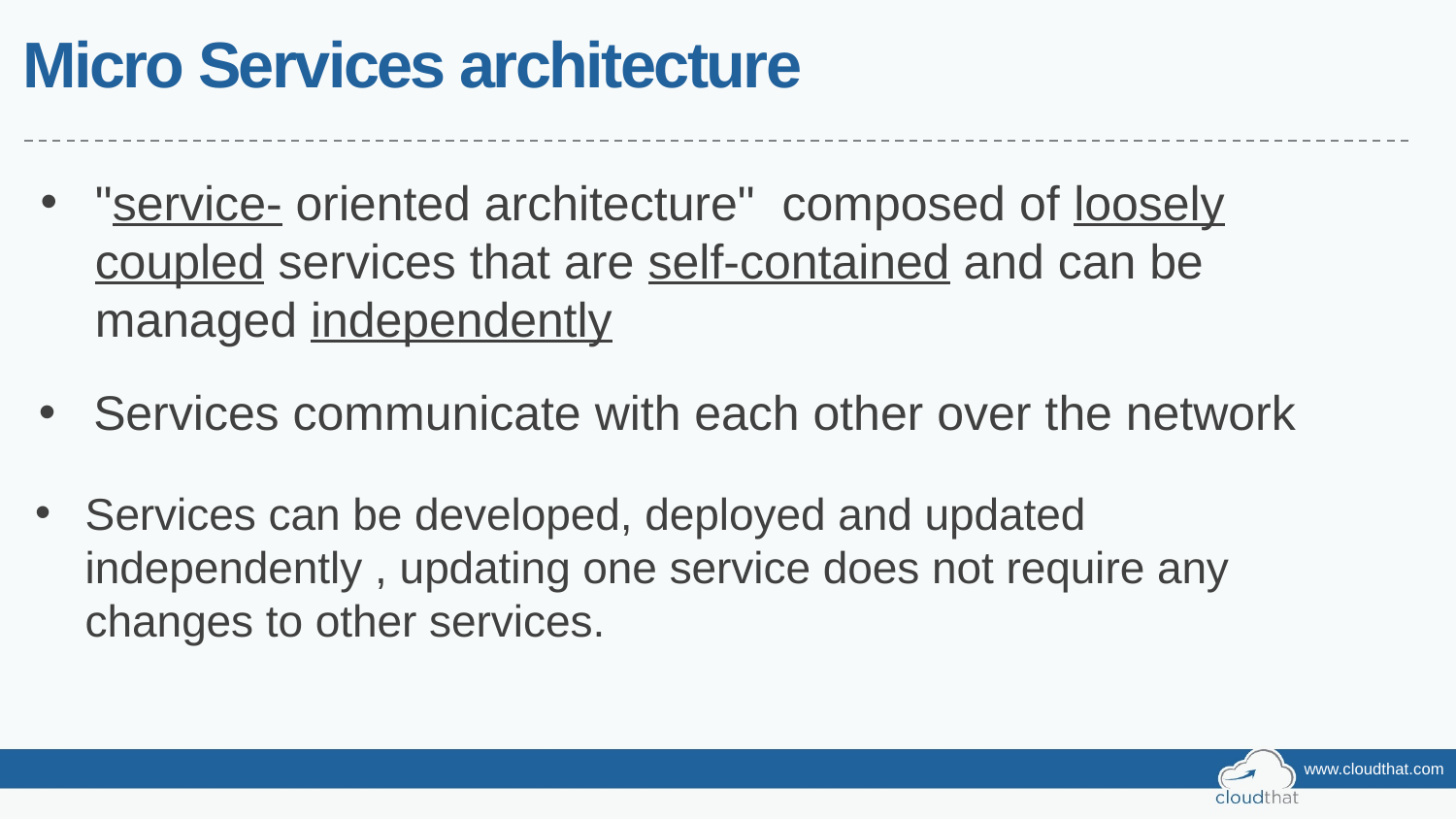

# Micro Services architecture
"service- oriented architecture"  composed of loosely coupled services that are self-contained and can be managed independently
Services communicate with each other over the network
Services can be developed, deployed and updated independently , updating one service does not require any changes to other services.